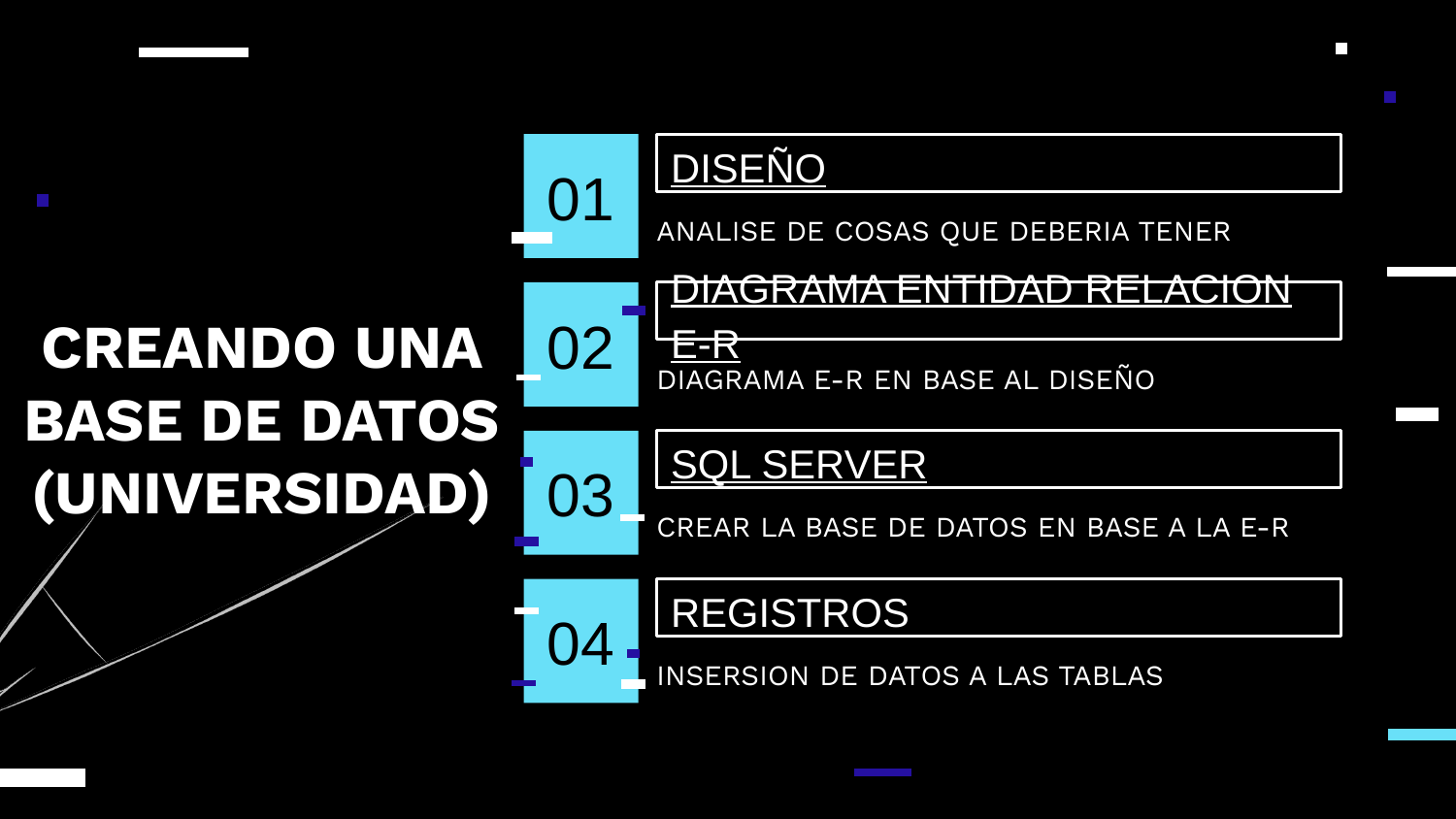

# 01
DISEÑO
CREANDO UNA BASE DE DATOS
(UNIVERSIDAD)
ANALISE DE COSAS QUE DEBERIA TENER

DIAGRAMA ENTIDAD RELACION E-R
02

DIAGRAMA E-R EN BASE AL DISEÑO
03
SQL SERVER

CREAR LA BASE DE DATOS EN BASE A LA E-R
04
REGISTROS

INSERSION DE DATOS A LAS TABLAS